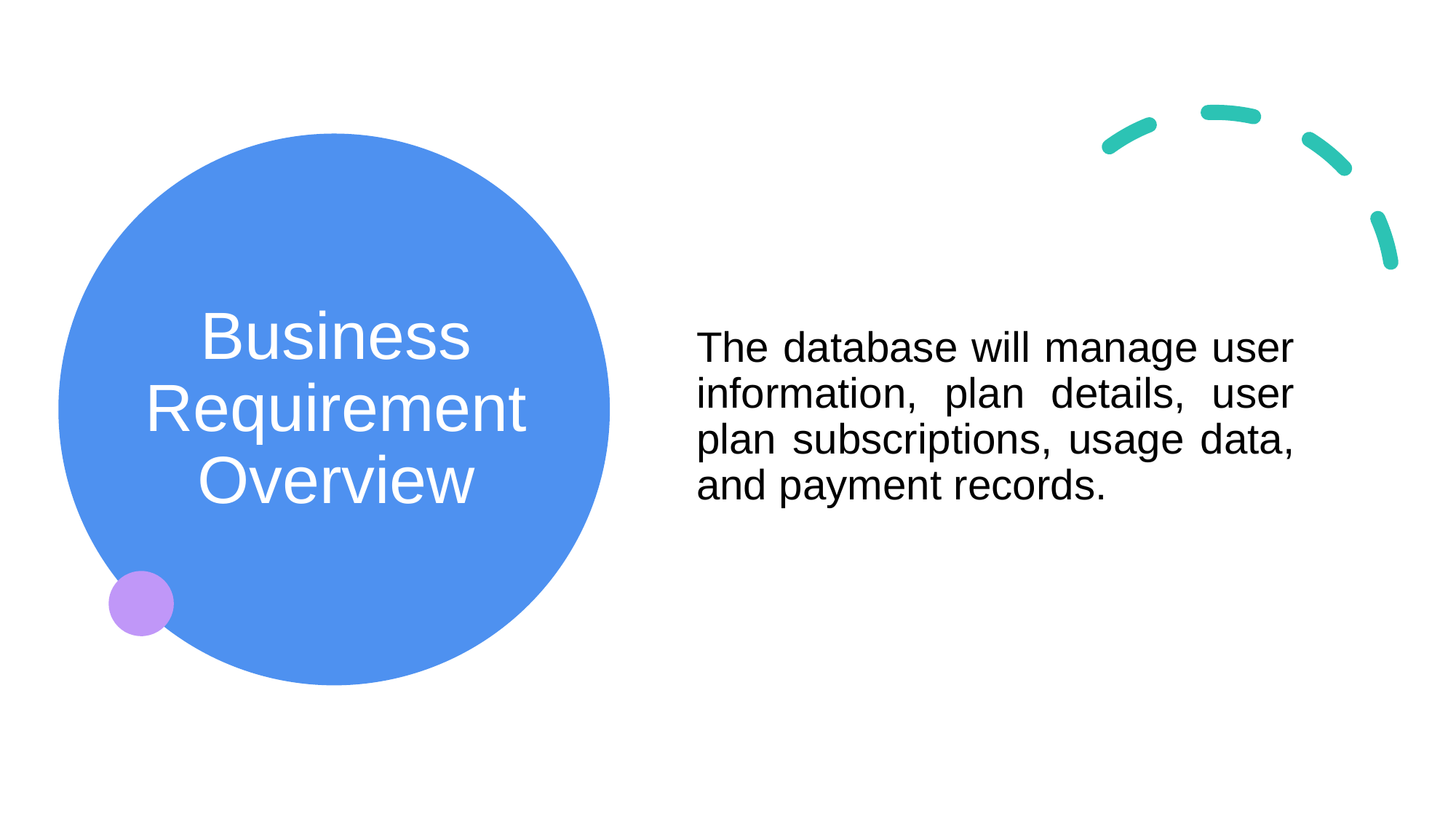

# Business Requirement Overview
The database will manage user information, plan details, user plan subscriptions, usage data, and payment records.